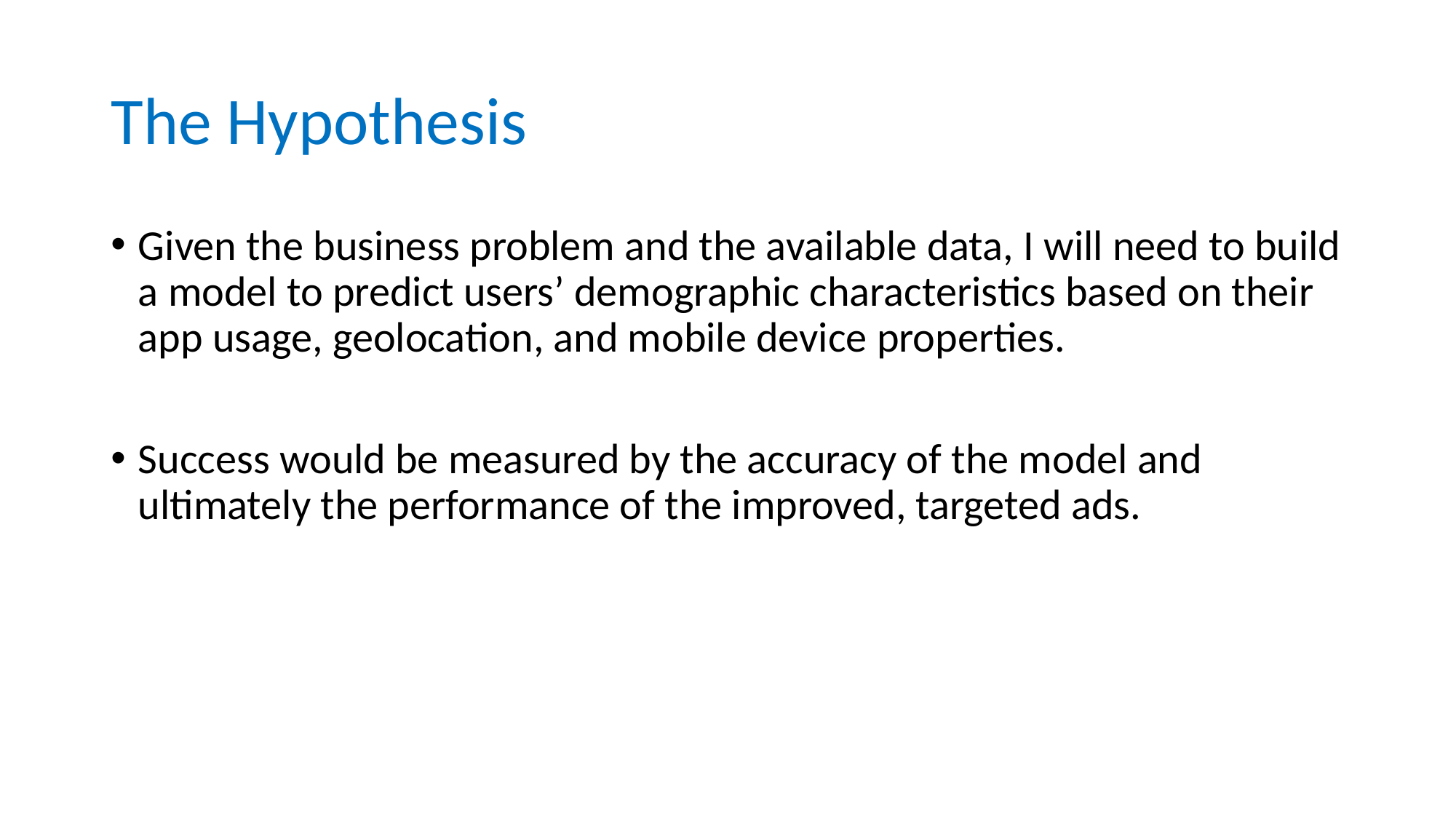

# The Hypothesis
Given the business problem and the available data, I will need to build a model to predict users’ demographic characteristics based on their app usage, geolocation, and mobile device properties.

Success would be measured by the accuracy of the model and ultimately the performance of the improved, targeted ads.